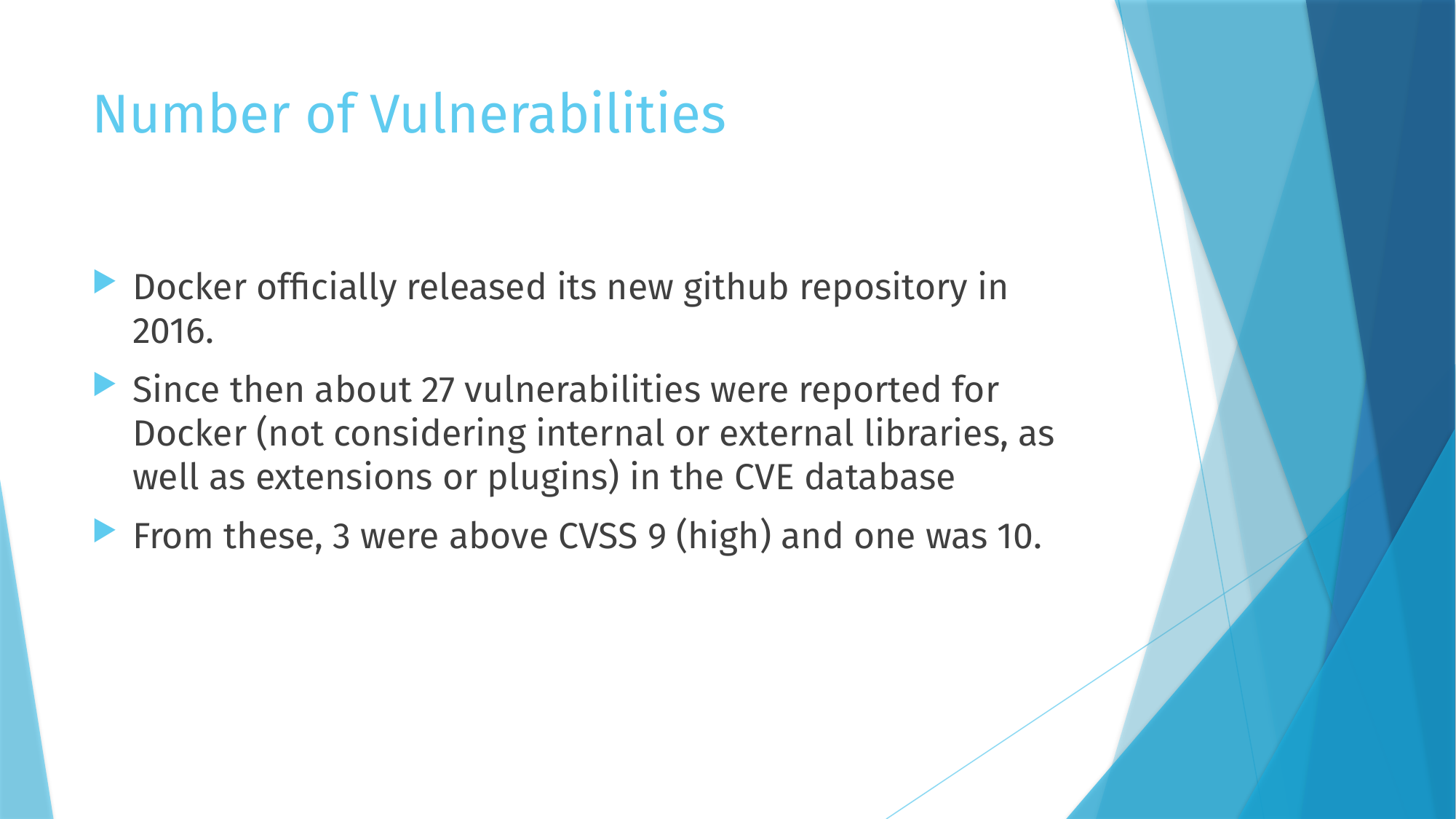

# Number of Vulnerabilities
Docker officially released its new github repository in 2016.
Since then about 27 vulnerabilities were reported for Docker (not considering internal or external libraries, as well as extensions or plugins) in the CVE database
From these, 3 were above CVSS 9 (high) and one was 10.